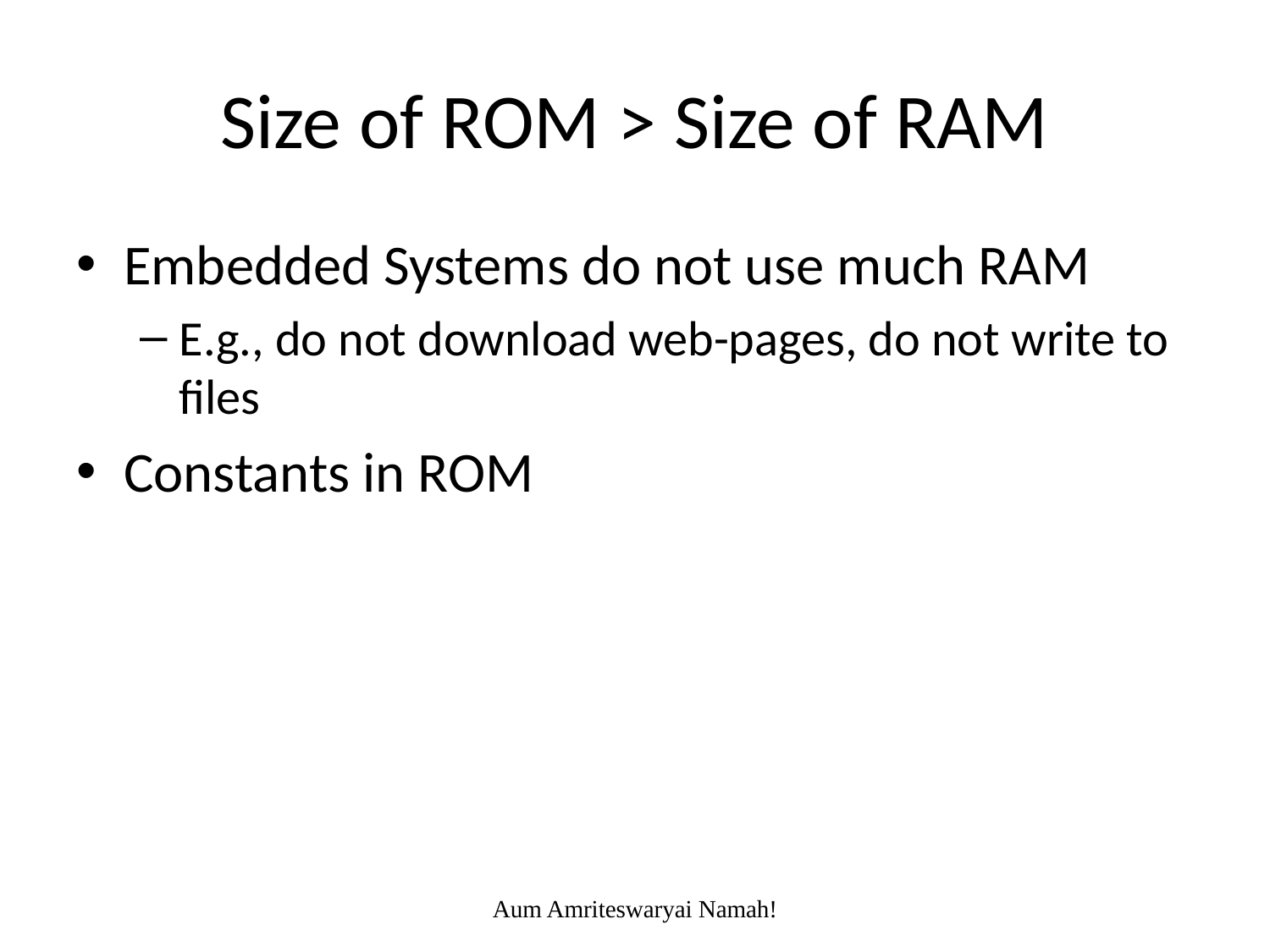

# Size of ROM > Size of RAM
Embedded Systems do not use much RAM
E.g., do not download web-pages, do not write to files
Constants in ROM
Aum Amriteswaryai Namah!